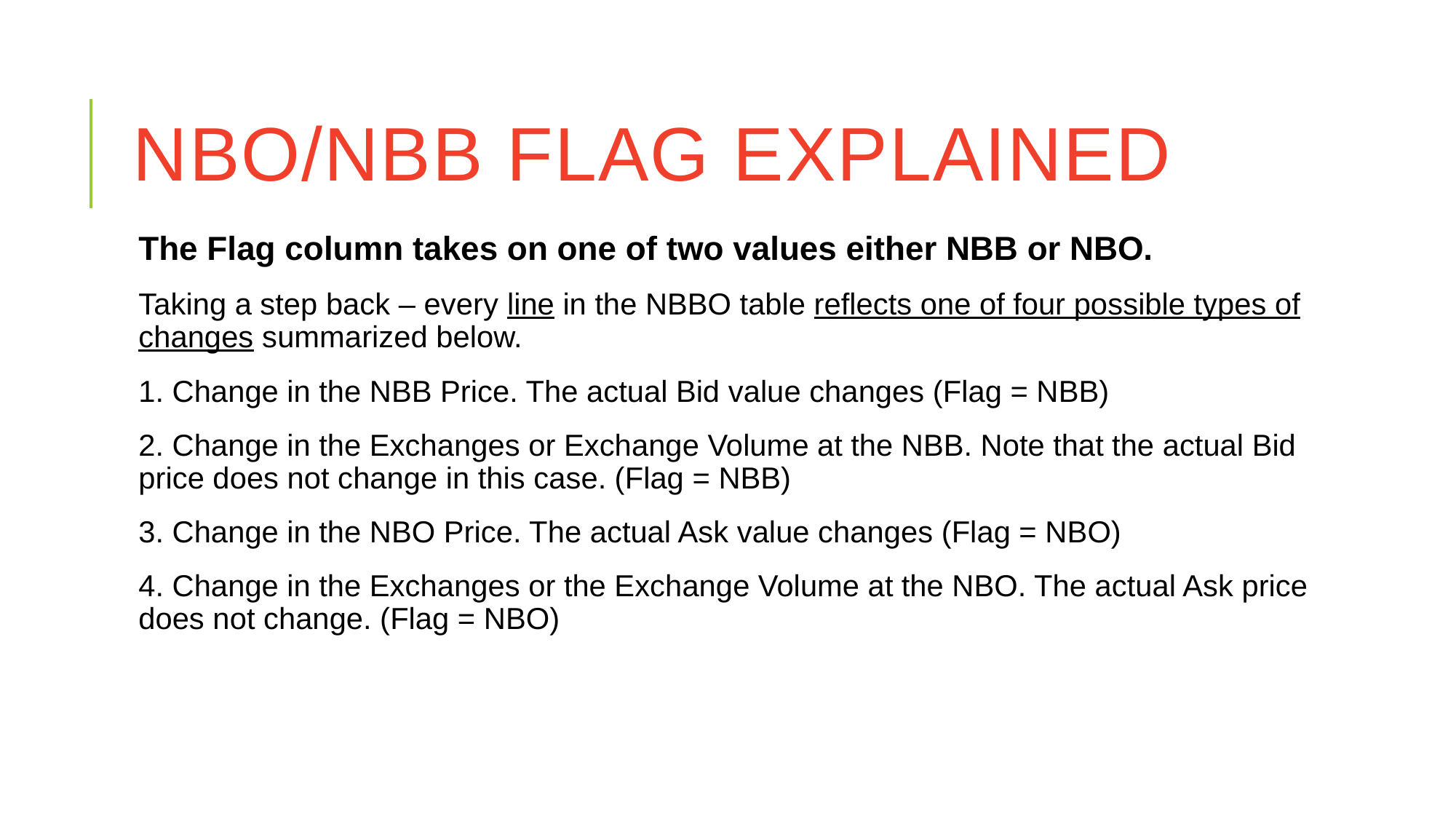

# NBO/NBB Flag Explained
The Flag column takes on one of two values either NBB or NBO.
Taking a step back – every line in the NBBO table reflects one of four possible types of changes summarized below.
1. Change in the NBB Price. The actual Bid value changes (Flag = NBB)
2. Change in the Exchanges or Exchange Volume at the NBB. Note that the actual Bid price does not change in this case. (Flag = NBB)
3. Change in the NBO Price. The actual Ask value changes (Flag = NBO)
4. Change in the Exchanges or the Exchange Volume at the NBO. The actual Ask price does not change. (Flag = NBO)